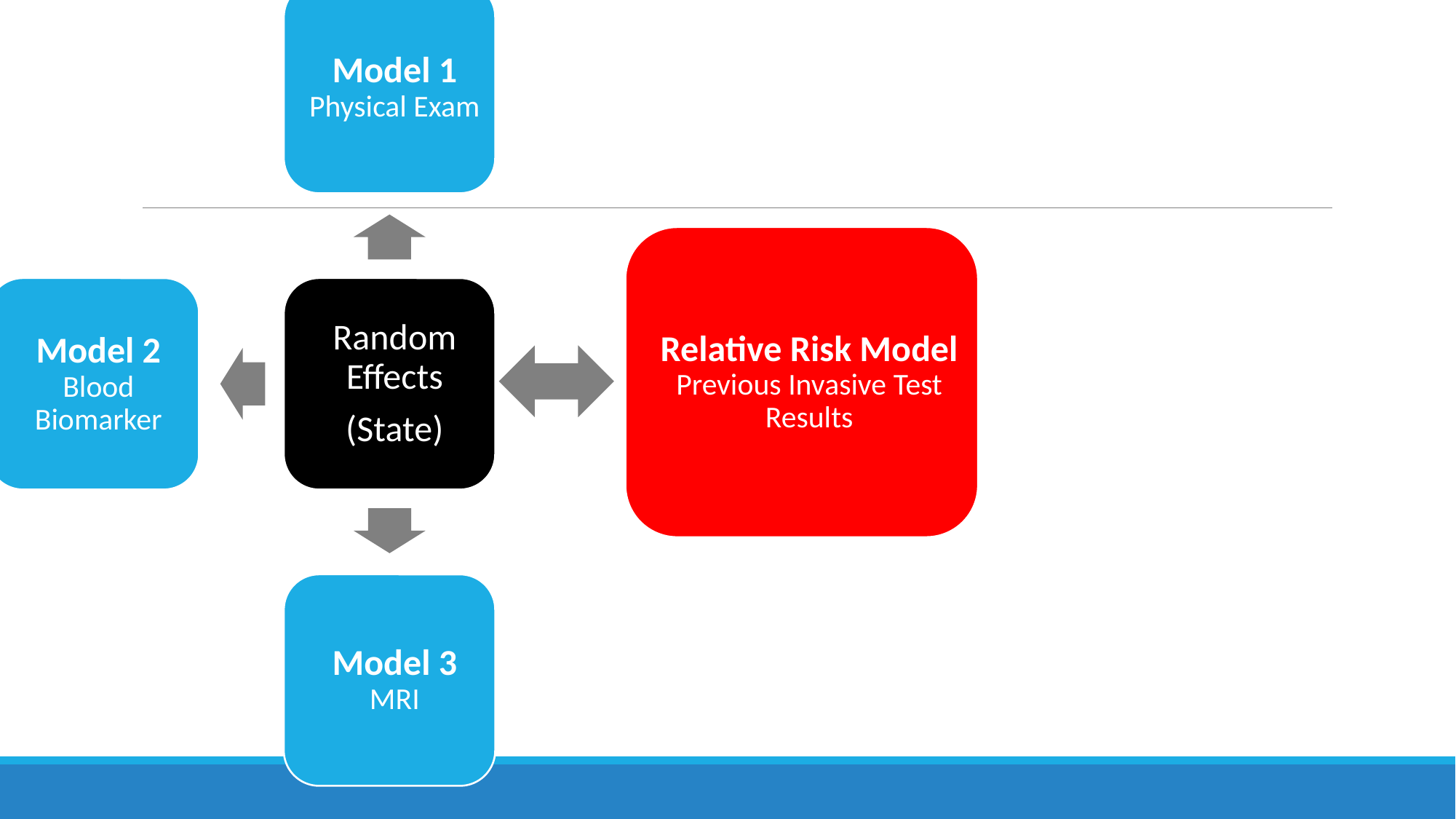

Random Effects
(State)

Model 1
Physical Exam

Relative Risk Model
Previous Invasive Test Results

Model 3
MRI

Model 2
Blood Biomarker

Risk of Progression: 23%